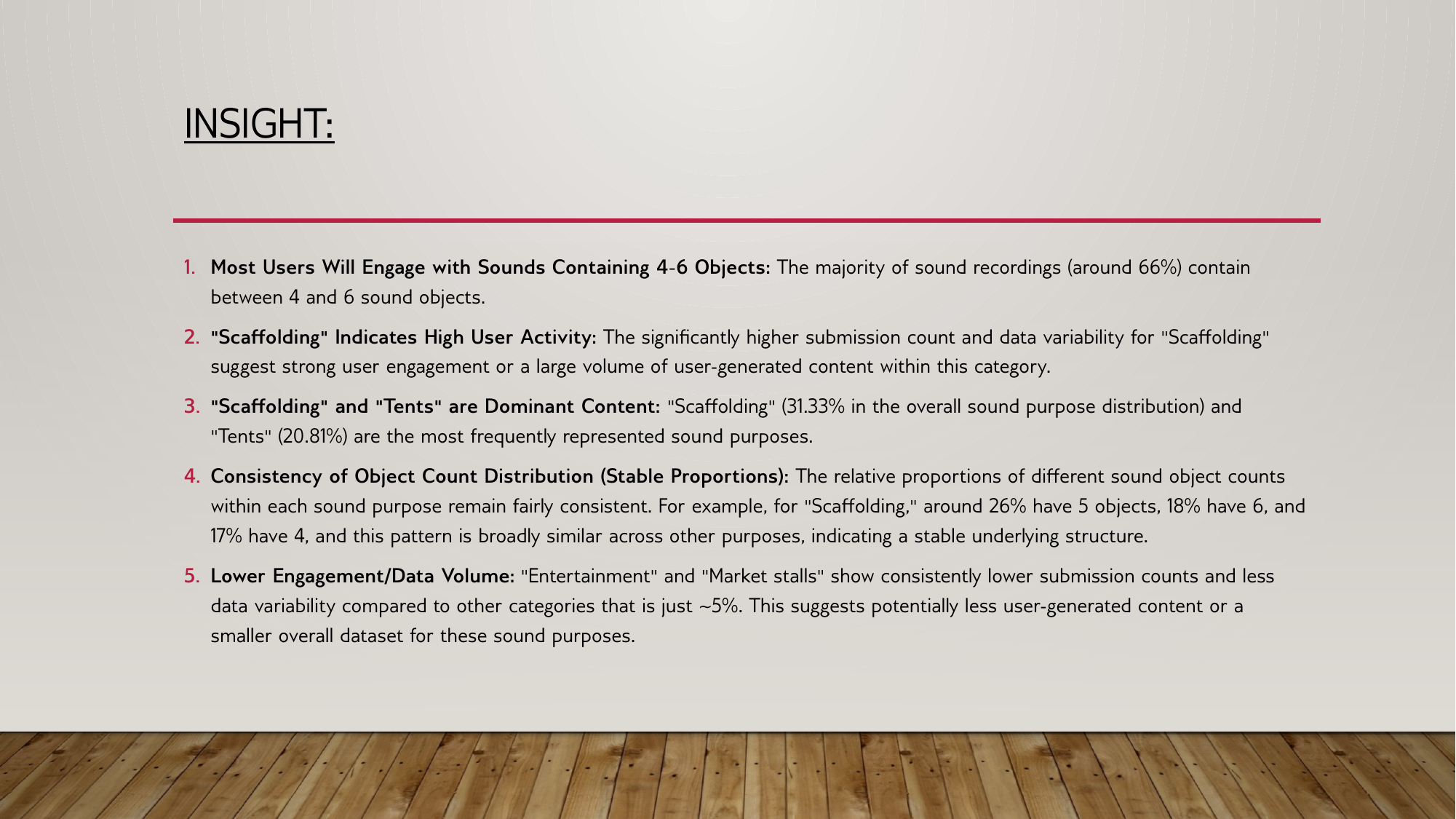

# Insight:
Most Users Will Engage with Sounds Containing 4-6 Objects: The majority of sound recordings (around 66%) contain between 4 and 6 sound objects.
"Scaffolding" Indicates High User Activity: The significantly higher submission count and data variability for "Scaffolding" suggest strong user engagement or a large volume of user-generated content within this category.
"Scaffolding" and "Tents" are Dominant Content: "Scaffolding" (31.33% in the overall sound purpose distribution) and "Tents" (20.81%) are the most frequently represented sound purposes.
Consistency of Object Count Distribution (Stable Proportions): The relative proportions of different sound object counts within each sound purpose remain fairly consistent. For example, for "Scaffolding," around 26% have 5 objects, 18% have 6, and 17% have 4, and this pattern is broadly similar across other purposes, indicating a stable underlying structure.
Lower Engagement/Data Volume: "Entertainment" and "Market stalls" show consistently lower submission counts and less data variability compared to other categories that is just ~5%. This suggests potentially less user-generated content or a smaller overall dataset for these sound purposes.